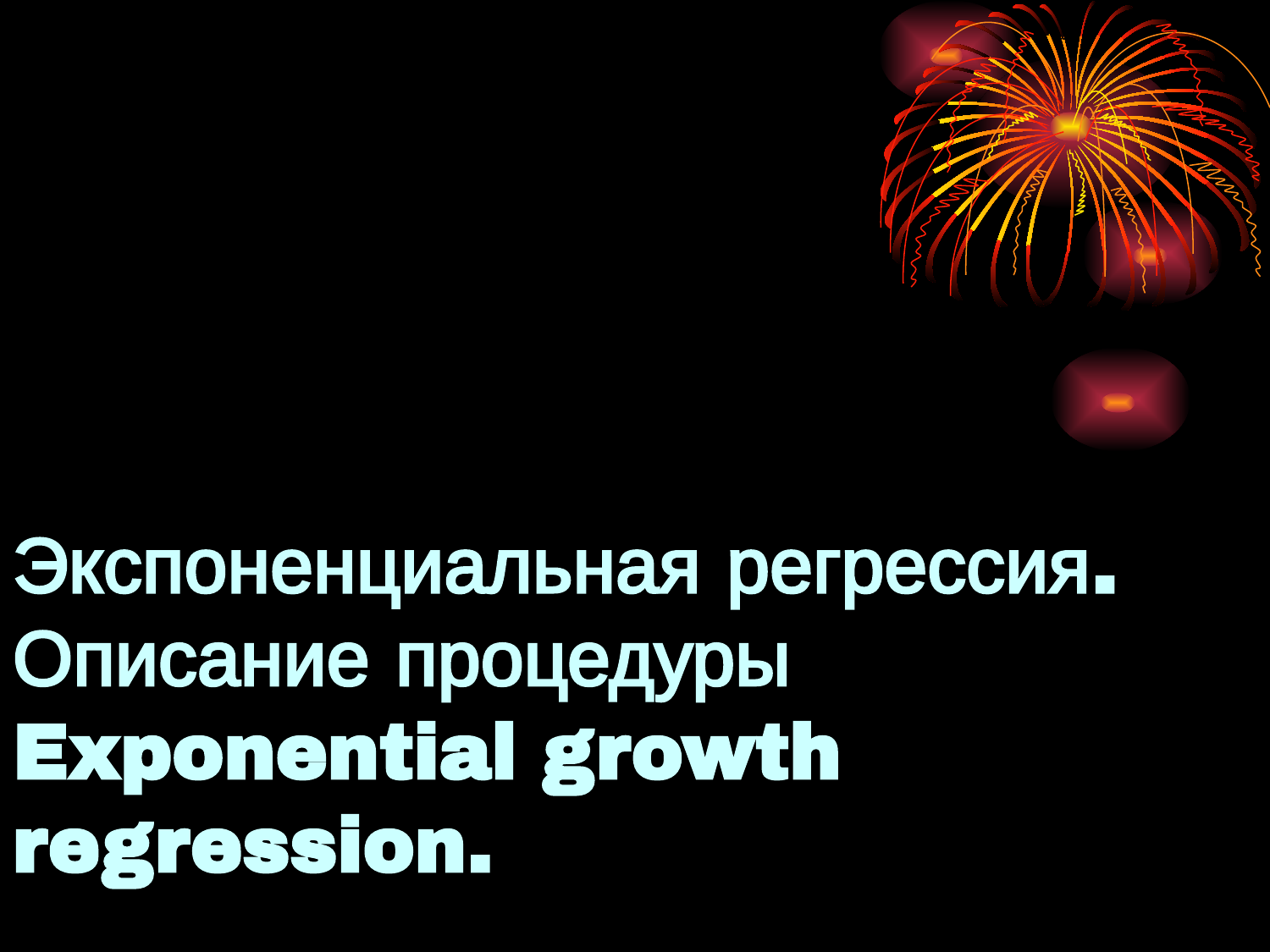

# Экспоненциальная регрессия. Описание процедуры Exponential growth regression.